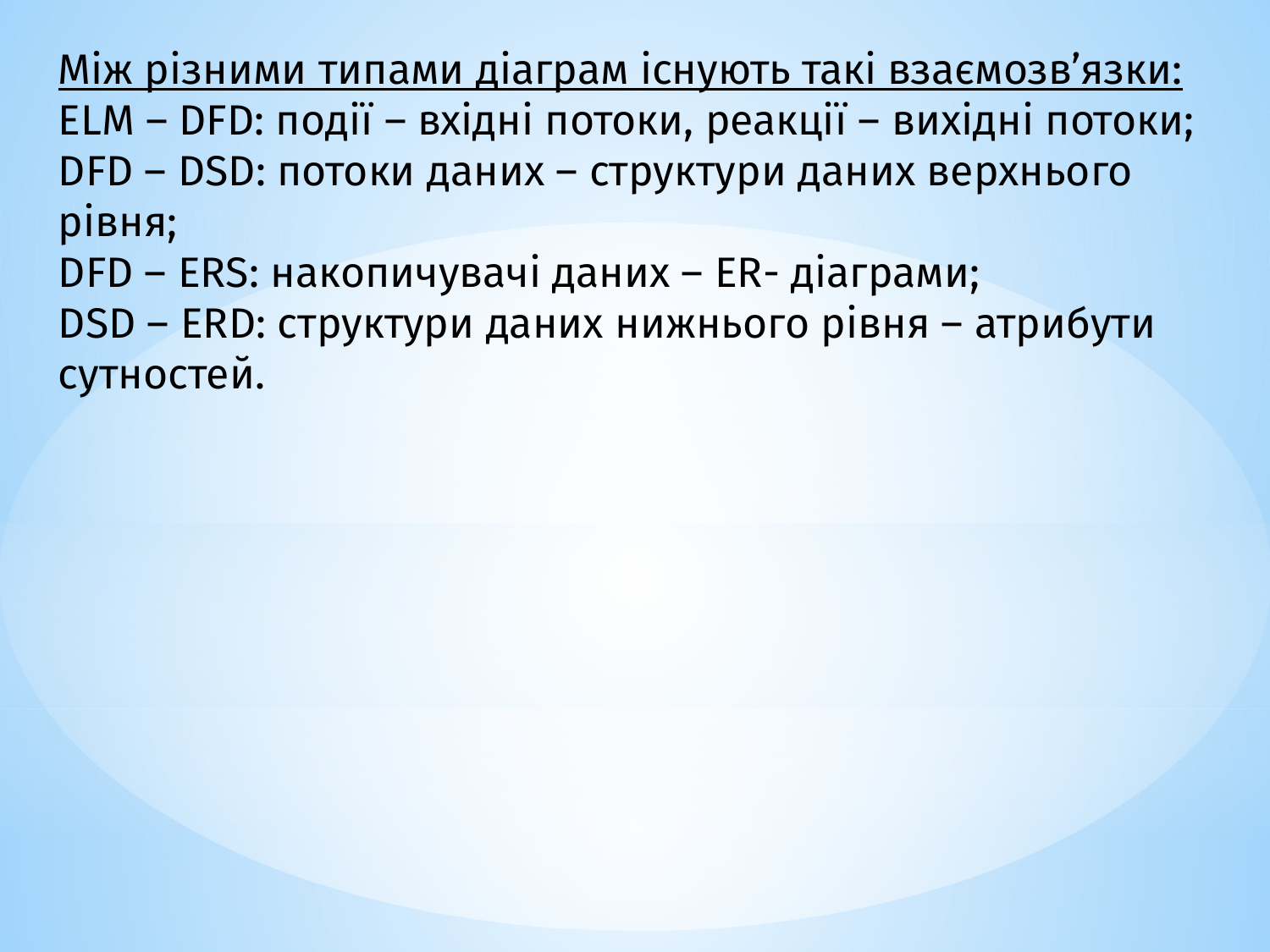

Між різними типами діаграм існують такі взаємозв’язки:
ELM – DFD: події – вхідні потоки, реакції – вихідні потоки;
DFD – DSD: потоки даних – структури даних верхнього рівня;
DFD – ERS: накопичувачі даних – ER- діаграми;
DSD – ERD: структури даних нижнього рівня – атрибути сутностей.